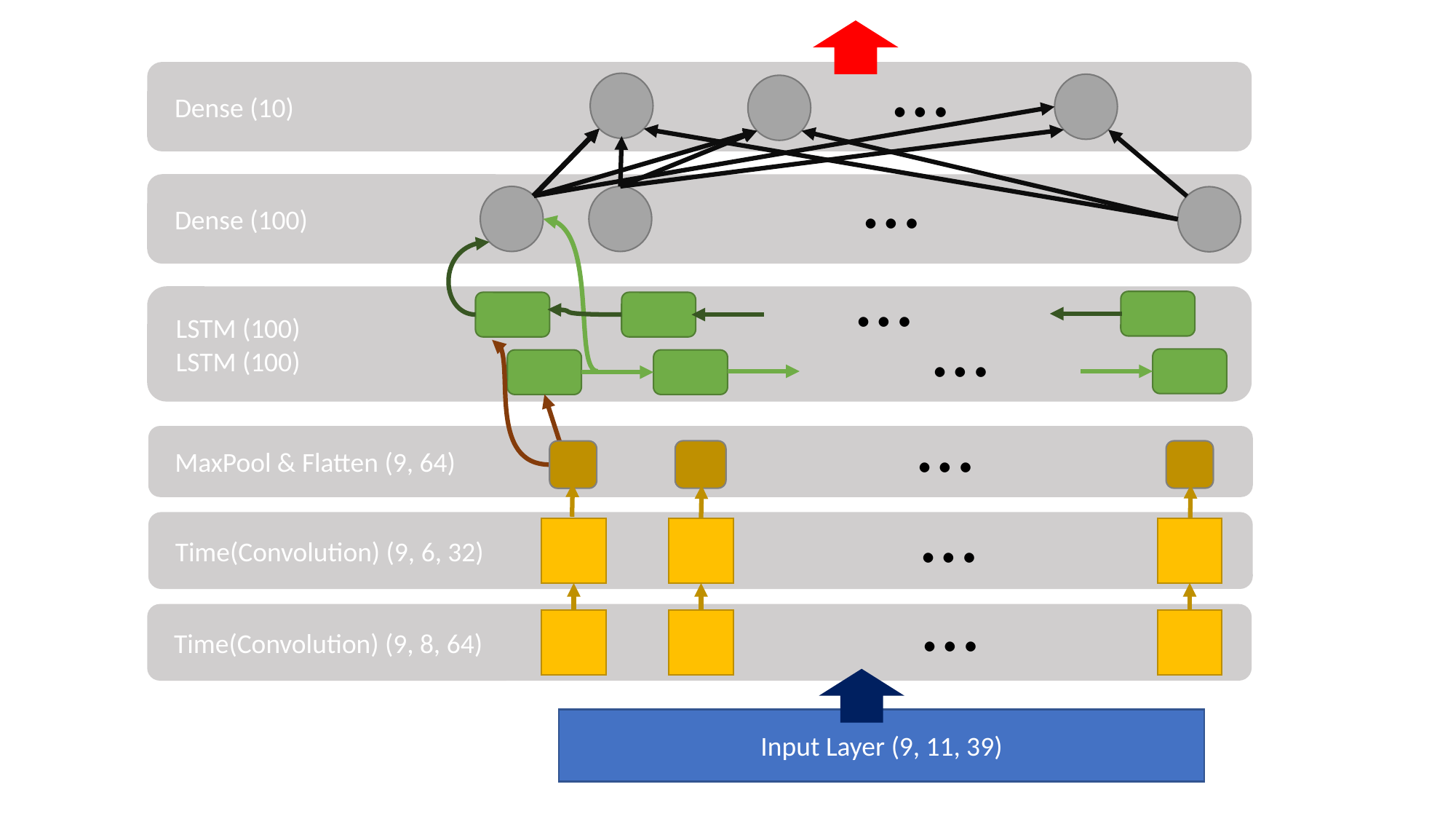

…
  Dense (10)

…
  Dense (100)

…
  LSTM (100)
  LSTM (100)
…

…
  MaxPool & Flatten (9, 64)

…
  Time(Convolution) (9, 6, 32)

…
  Time(Convolution) (9, 8, 64)

Input Layer (9, 11, 39)